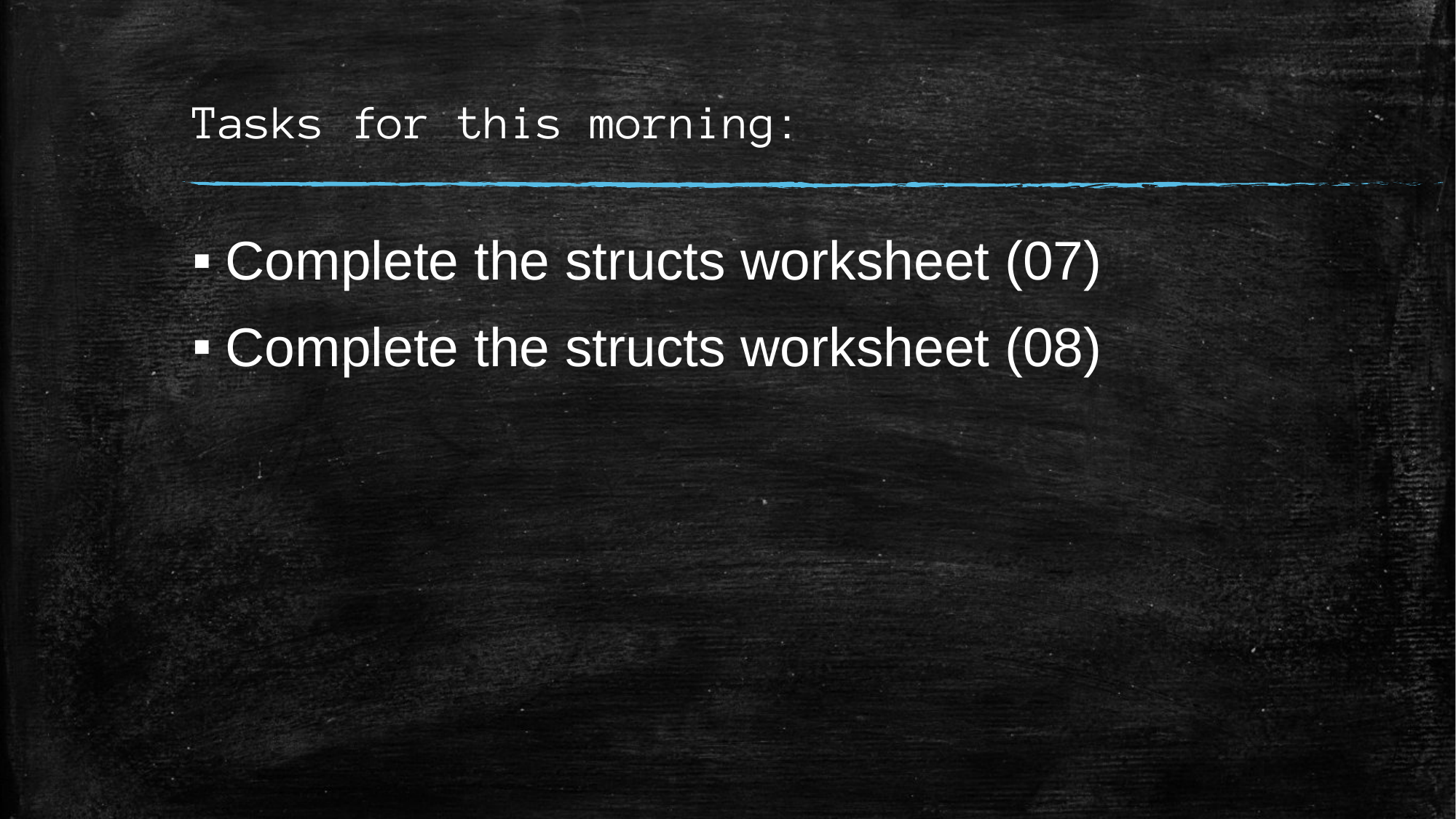

# Tasks for this morning:
Complete the structs worksheet (07)
Complete the structs worksheet (08)